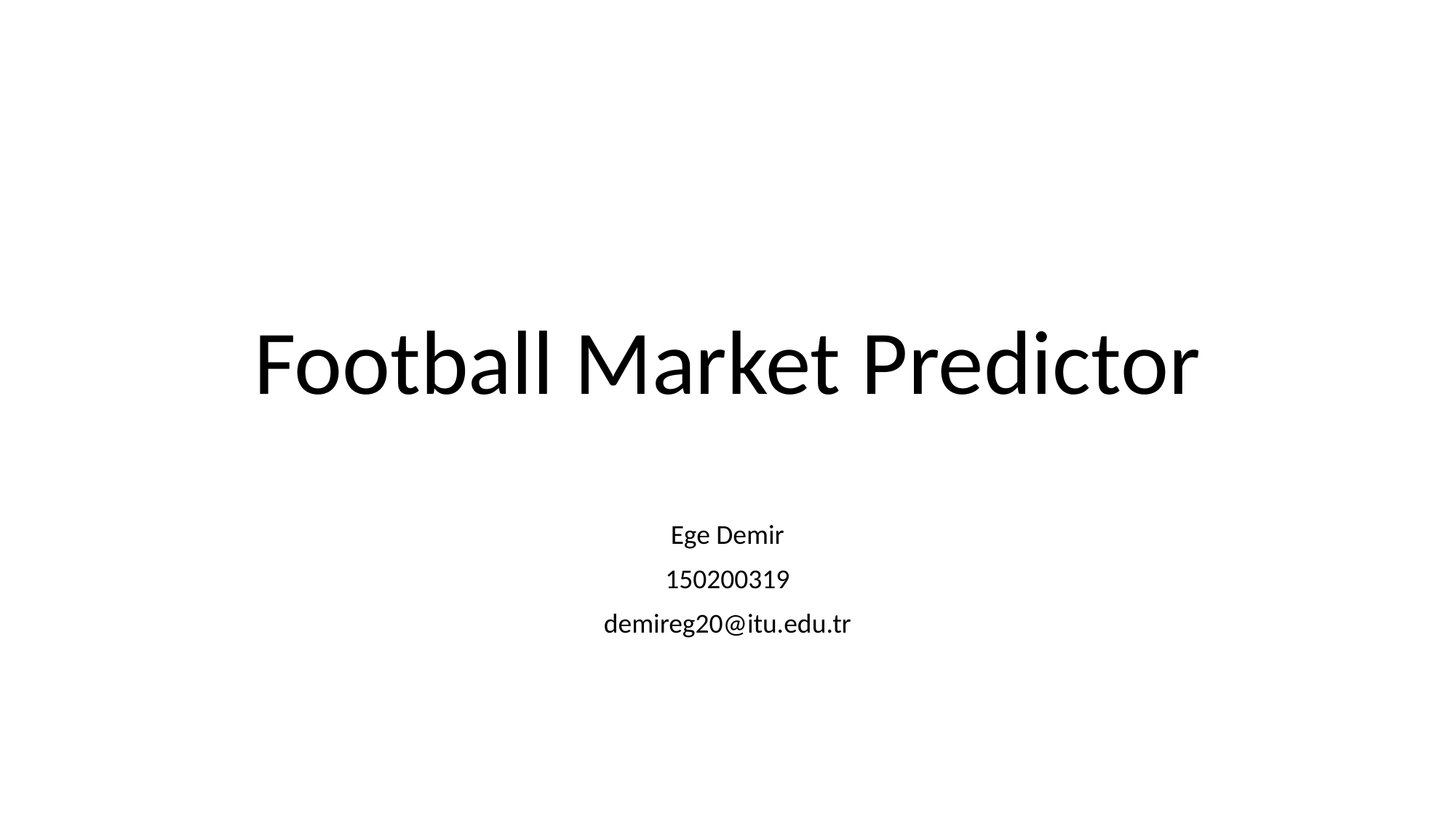

# Football Market Predictor
Ege Demir
150200319
demireg20@itu.edu.tr